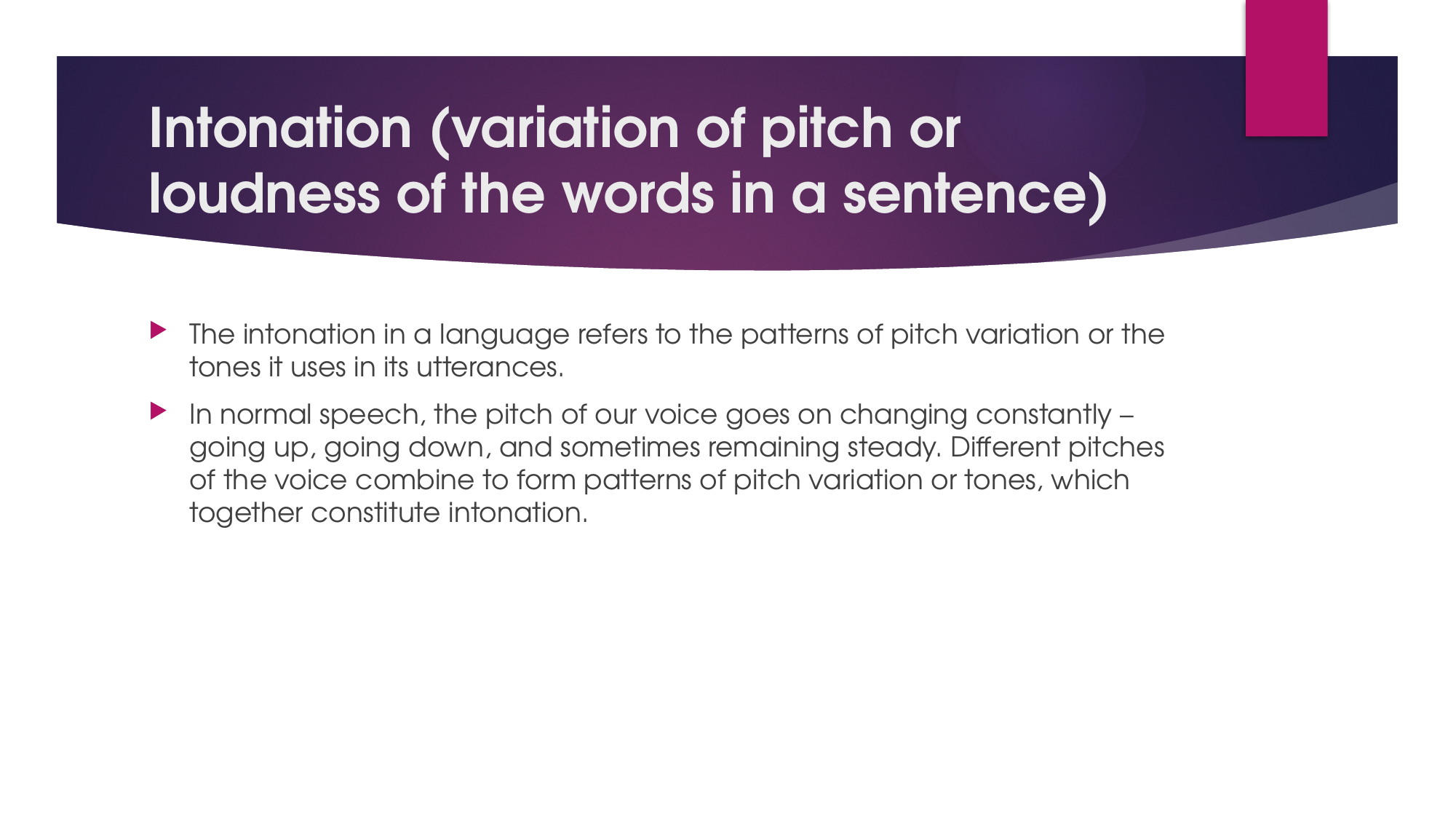

# Intonation (variation of pitch or loudness of the words in a sentence)
The intonation in a language refers to the patterns of pitch variation or the tones it uses in its utterances.
In normal speech, the pitch of our voice goes on changing constantly – going up, going down, and sometimes remaining steady. Different pitches of the voice combine to form patterns of pitch variation or tones, which together constitute intonation.